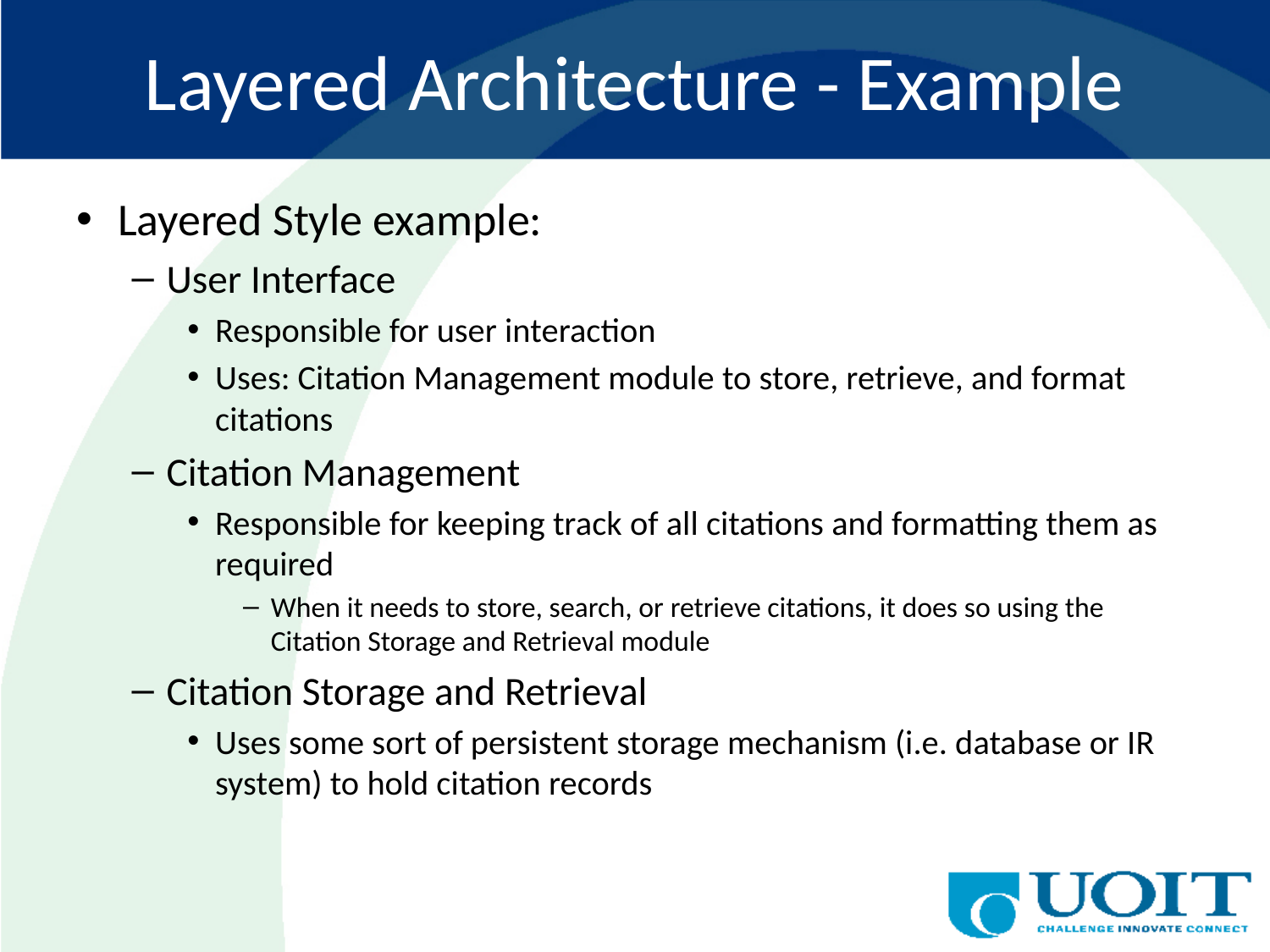

# Layered Architecture - Example
Layered Style example:
User Interface
Responsible for user interaction
Uses: Citation Management module to store, retrieve, and format citations
Citation Management
Responsible for keeping track of all citations and formatting them as required
When it needs to store, search, or retrieve citations, it does so using the Citation Storage and Retrieval module
Citation Storage and Retrieval
Uses some sort of persistent storage mechanism (i.e. database or IR system) to hold citation records